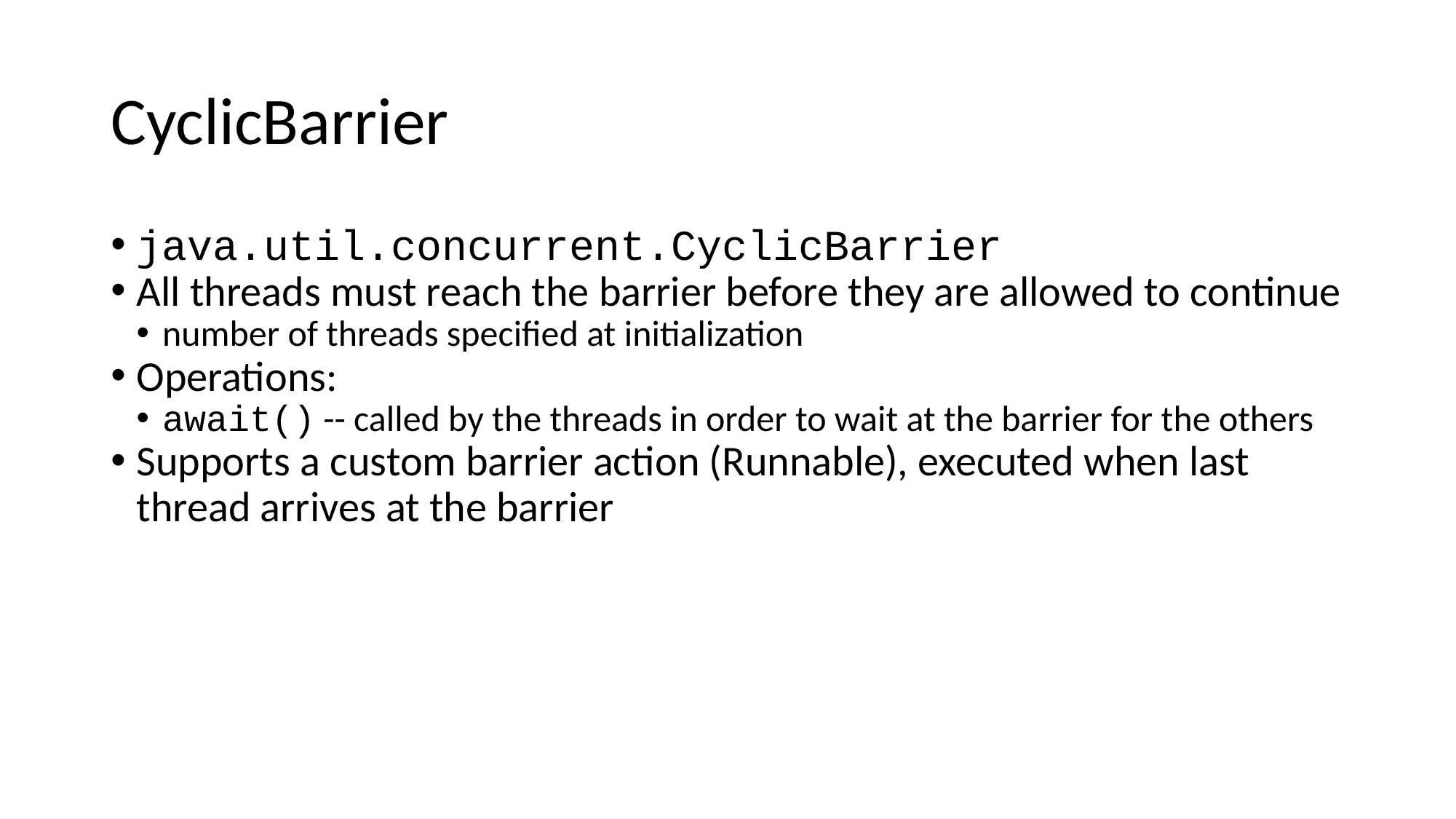

CyclicBarrier
java.util.concurrent.CyclicBarrier
All threads must reach the barrier before they are allowed to continue
number of threads specified at initialization
Operations:
await() -- called by the threads in order to wait at the barrier for the others
Supports a custom barrier action (Runnable), executed when last thread arrives at the barrier